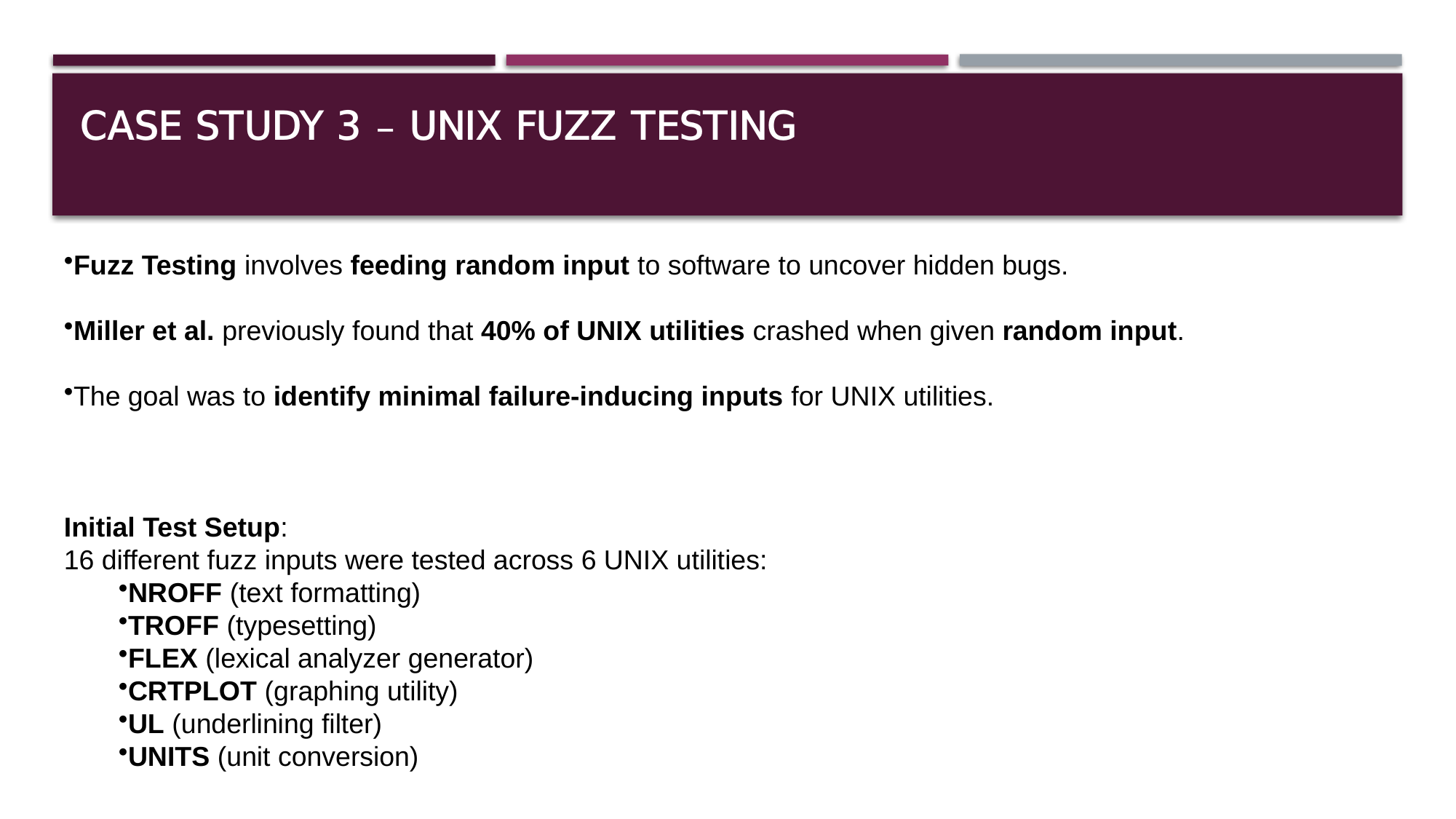

# Case Study 3 – UNIX Fuzz Testing
Fuzz Testing involves feeding random input to software to uncover hidden bugs.

Miller et al. previously found that 40% of UNIX utilities crashed when given random input.

The goal was to identify minimal failure-inducing inputs for UNIX utilities.

Initial Test Setup:
16 different fuzz inputs were tested across 6 UNIX utilities:
NROFF (text formatting)
TROFF (typesetting)
FLEX (lexical analyzer generator)
CRTPLOT (graphing utility)
UL (underlining filter)
UNITS (unit conversion)